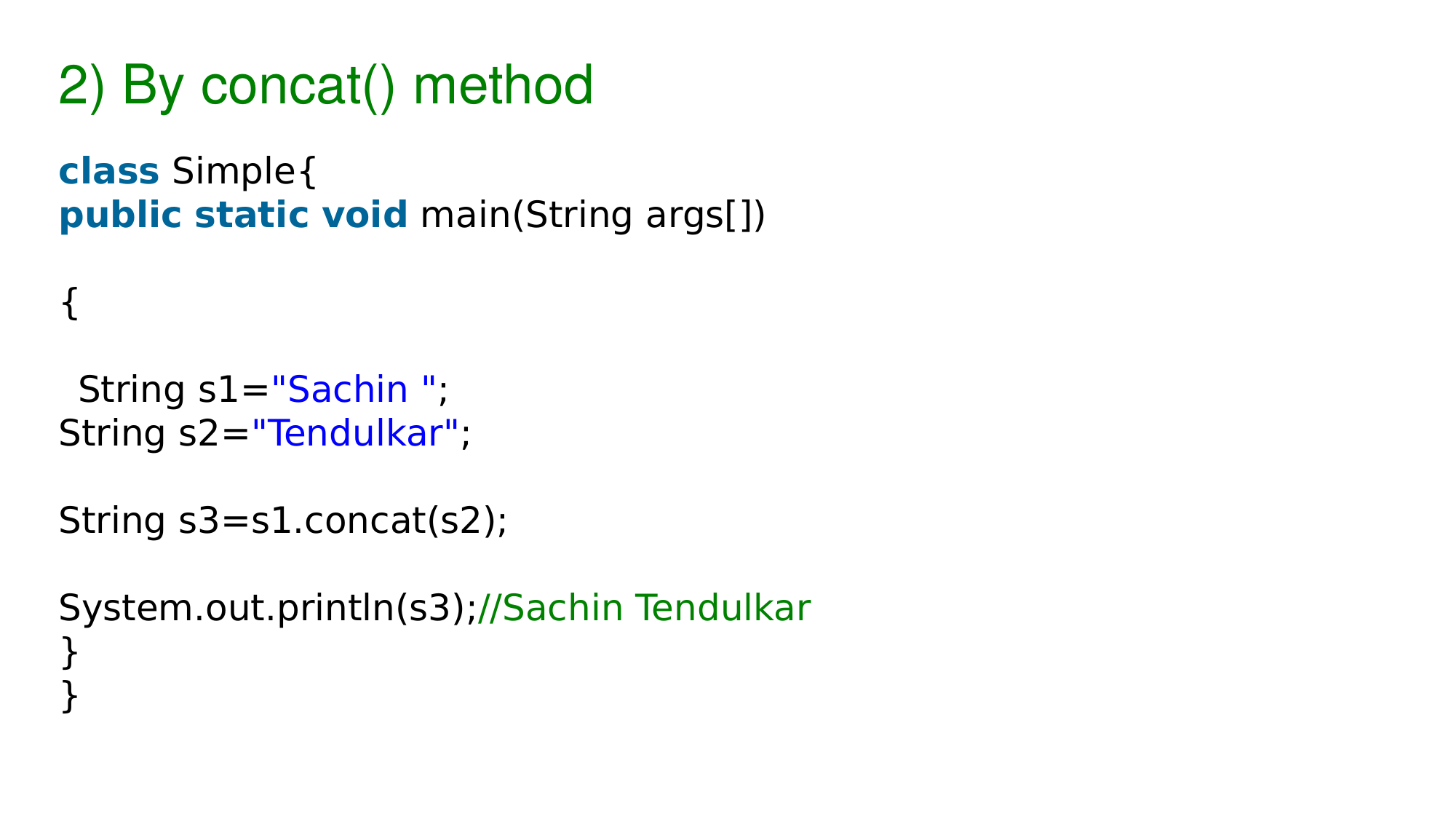

2) By concat() method
class Simple{
public static void main(String args[])

{

 String s1="Sachin ";
String s2="Tendulkar";

String s3=s1.concat(s2);

System.out.println(s3);//Sachin Tendulkar
}
}